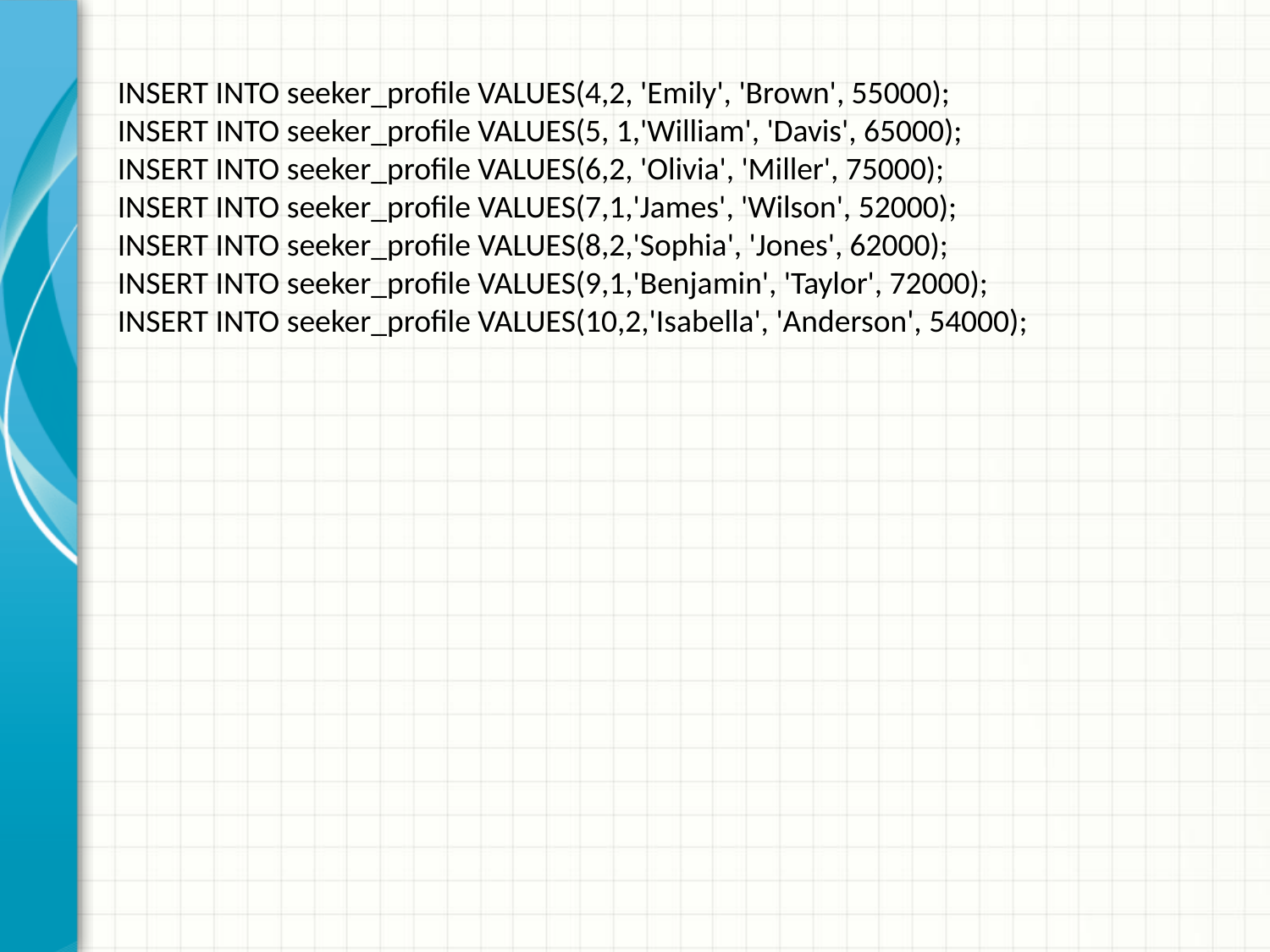

INSERT INTO seeker_profile VALUES(4,2, 'Emily', 'Brown', 55000);
INSERT INTO seeker_profile VALUES(5, 1,'William', 'Davis', 65000);
INSERT INTO seeker_profile VALUES(6,2, 'Olivia', 'Miller', 75000);
INSERT INTO seeker_profile VALUES(7,1,'James', 'Wilson', 52000);
INSERT INTO seeker_profile VALUES(8,2,'Sophia', 'Jones', 62000);
INSERT INTO seeker_profile VALUES(9,1,'Benjamin', 'Taylor', 72000);
INSERT INTO seeker_profile VALUES(10,2,'Isabella', 'Anderson', 54000);